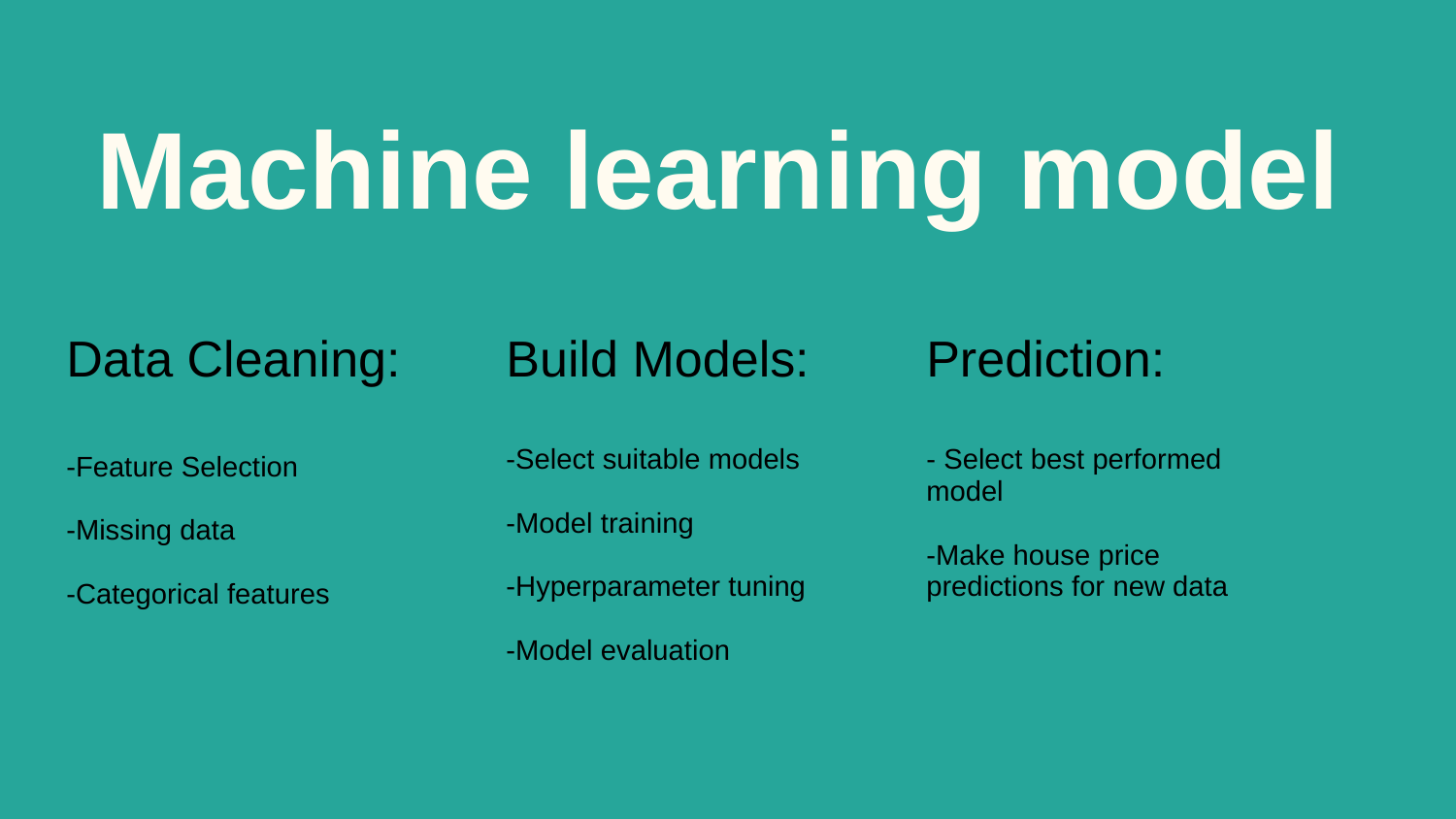

# Machine learning model
Build Models:

-Select suitable models

-Model training

-Hyperparameter tuning

-Model evaluation
Prediction:

- Select best performed model

-Make house price predictions for new data
Data Cleaning:

-Feature Selection

-Missing data

-Categorical features